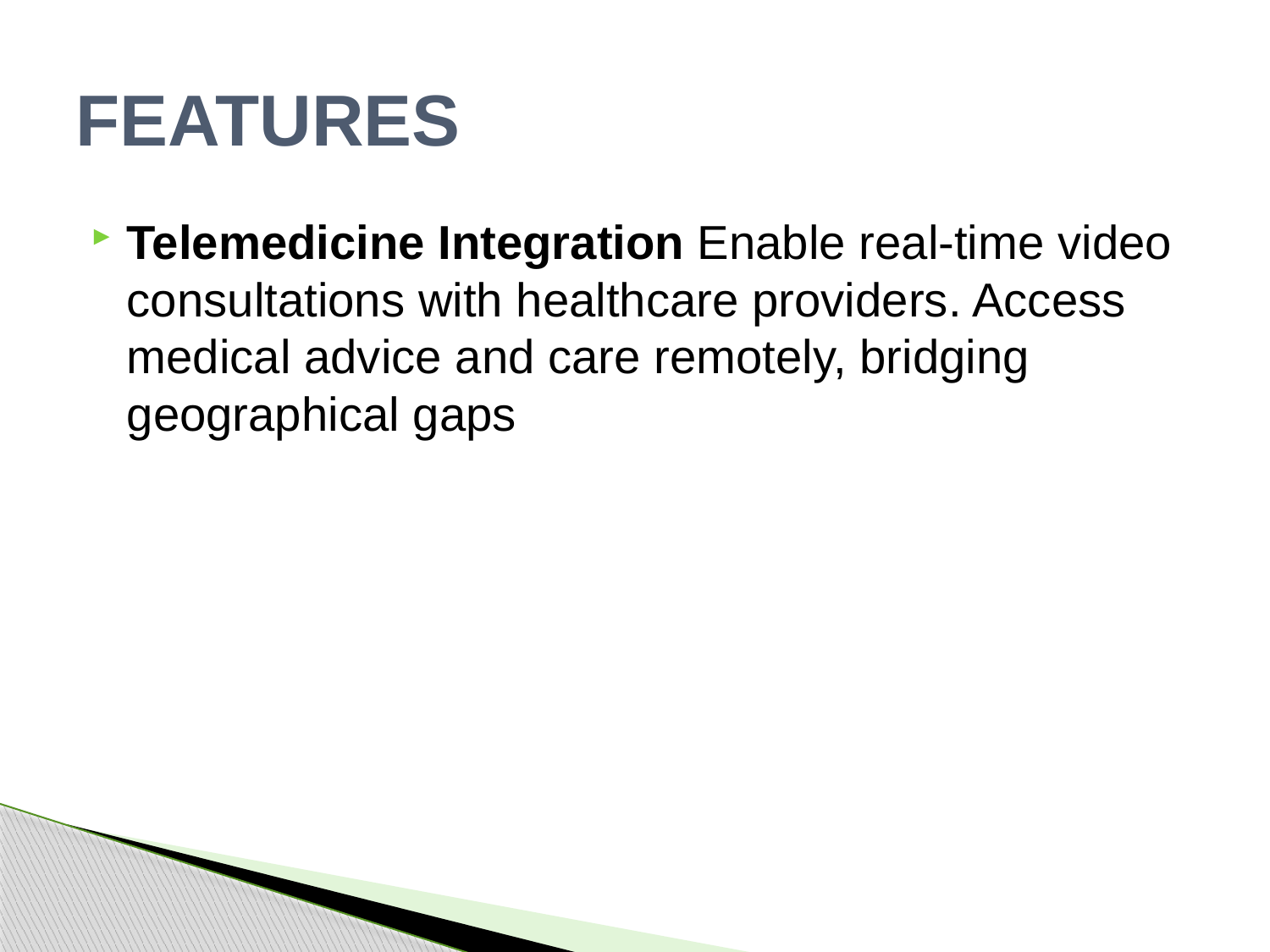

# FEATURES
Telemedicine Integration Enable real-time video consultations with healthcare providers. Access medical advice and care remotely, bridging geographical gaps